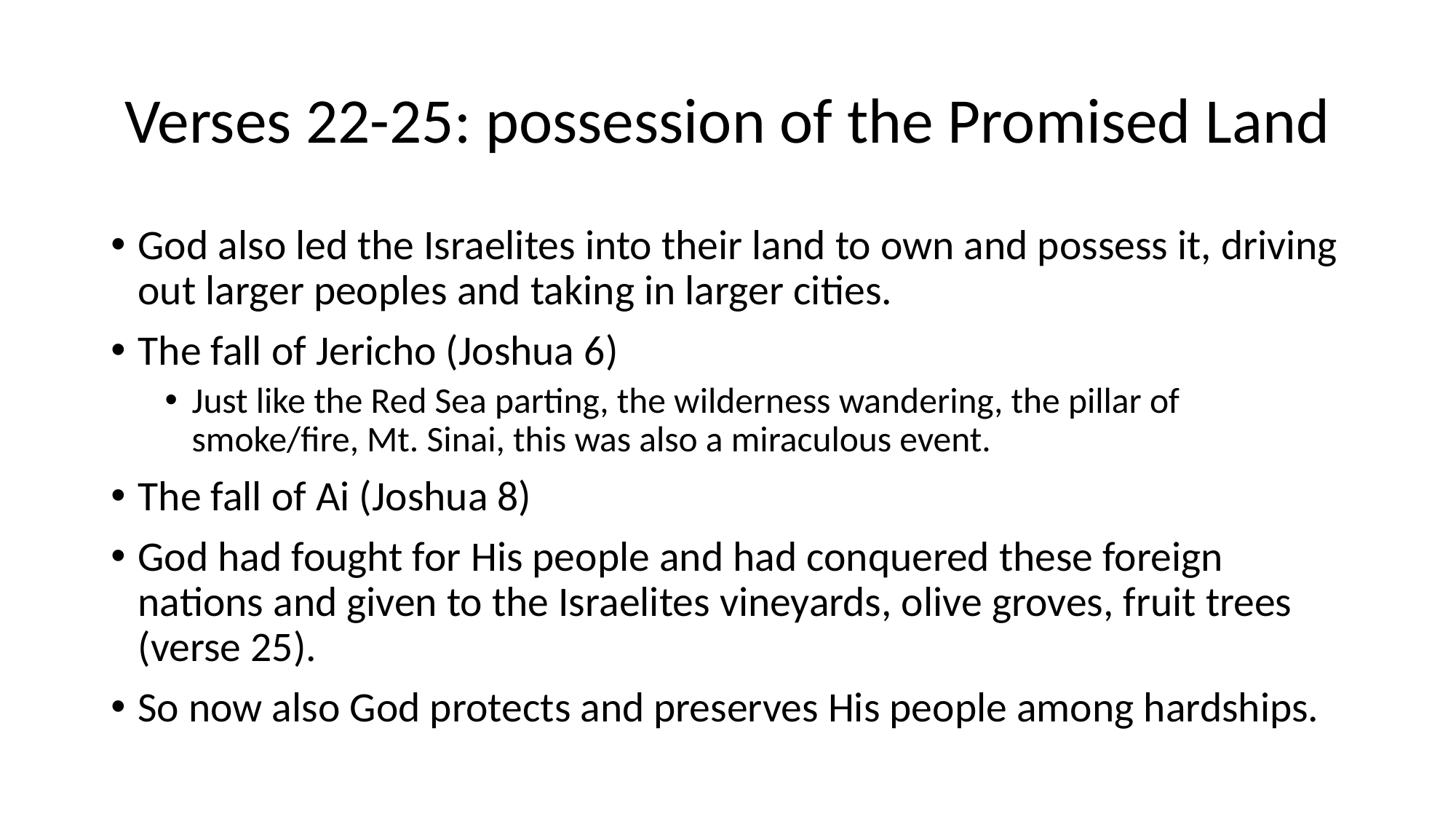

# Verses 22-25: possession of the Promised Land
God also led the Israelites into their land to own and possess it, driving out larger peoples and taking in larger cities.
The fall of Jericho (Joshua 6)
Just like the Red Sea parting, the wilderness wandering, the pillar of smoke/fire, Mt. Sinai, this was also a miraculous event.
The fall of Ai (Joshua 8)
God had fought for His people and had conquered these foreign nations and given to the Israelites vineyards, olive groves, fruit trees (verse 25).
So now also God protects and preserves His people among hardships.